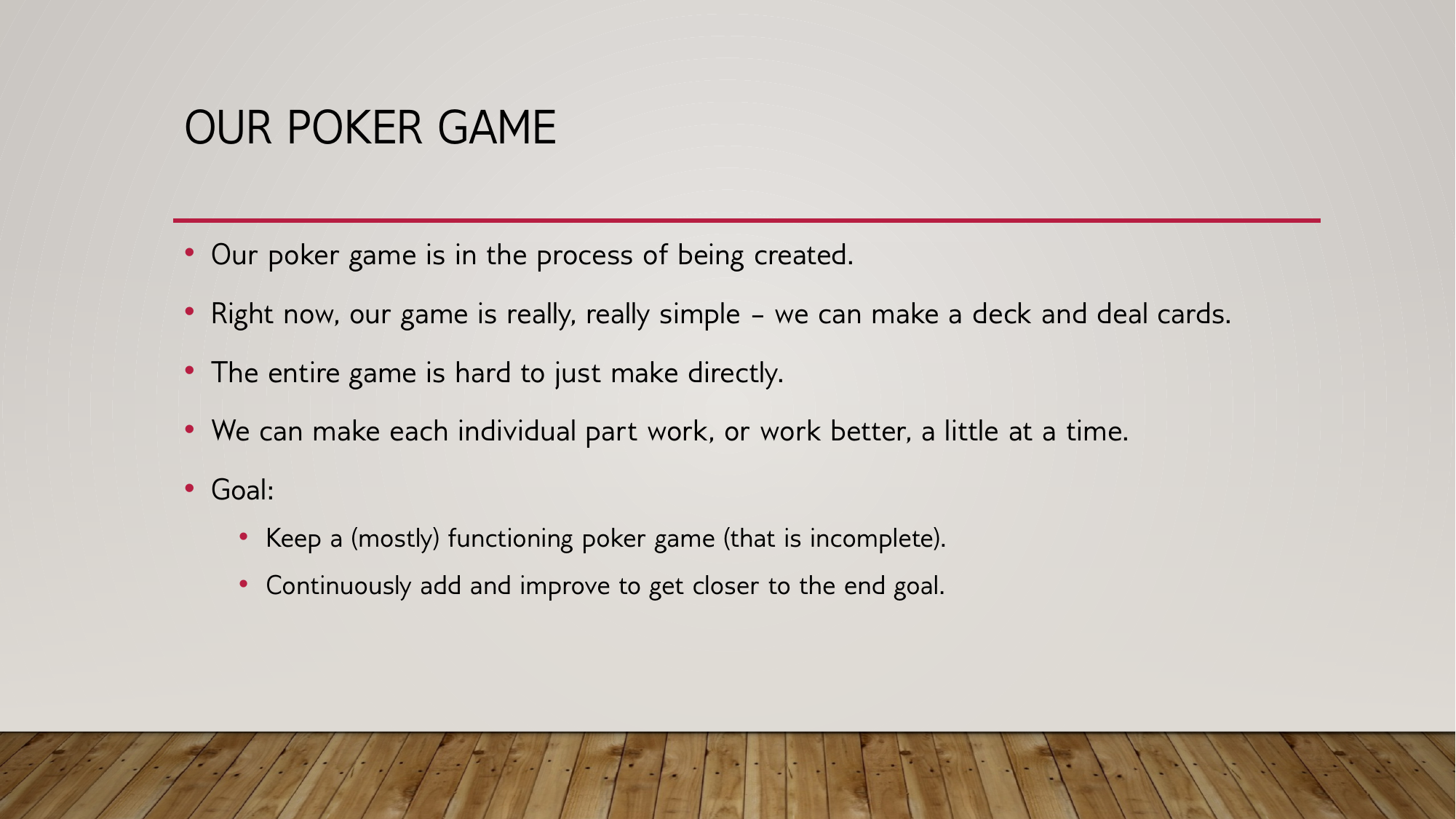

# Our Poker Game
Our poker game is in the process of being created.
Right now, our game is really, really simple – we can make a deck and deal cards.
The entire game is hard to just make directly.
We can make each individual part work, or work better, a little at a time.
Goal:
Keep a (mostly) functioning poker game (that is incomplete).
Continuously add and improve to get closer to the end goal.